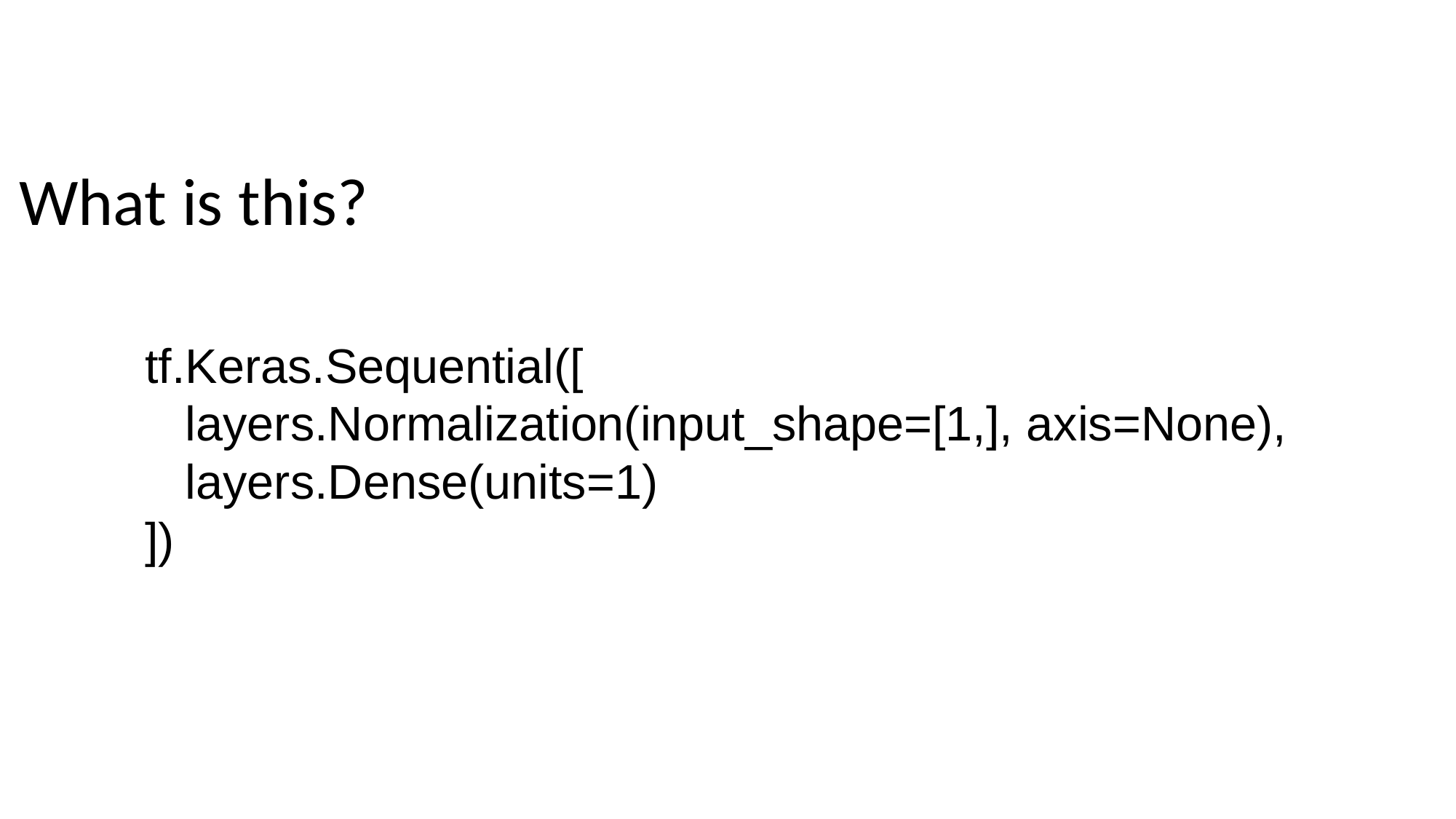

# What is this?
tf.Keras.Sequential([
   layers.Normalization(input_shape=[1,], axis=None),
   layers.Dense(units=1)
])